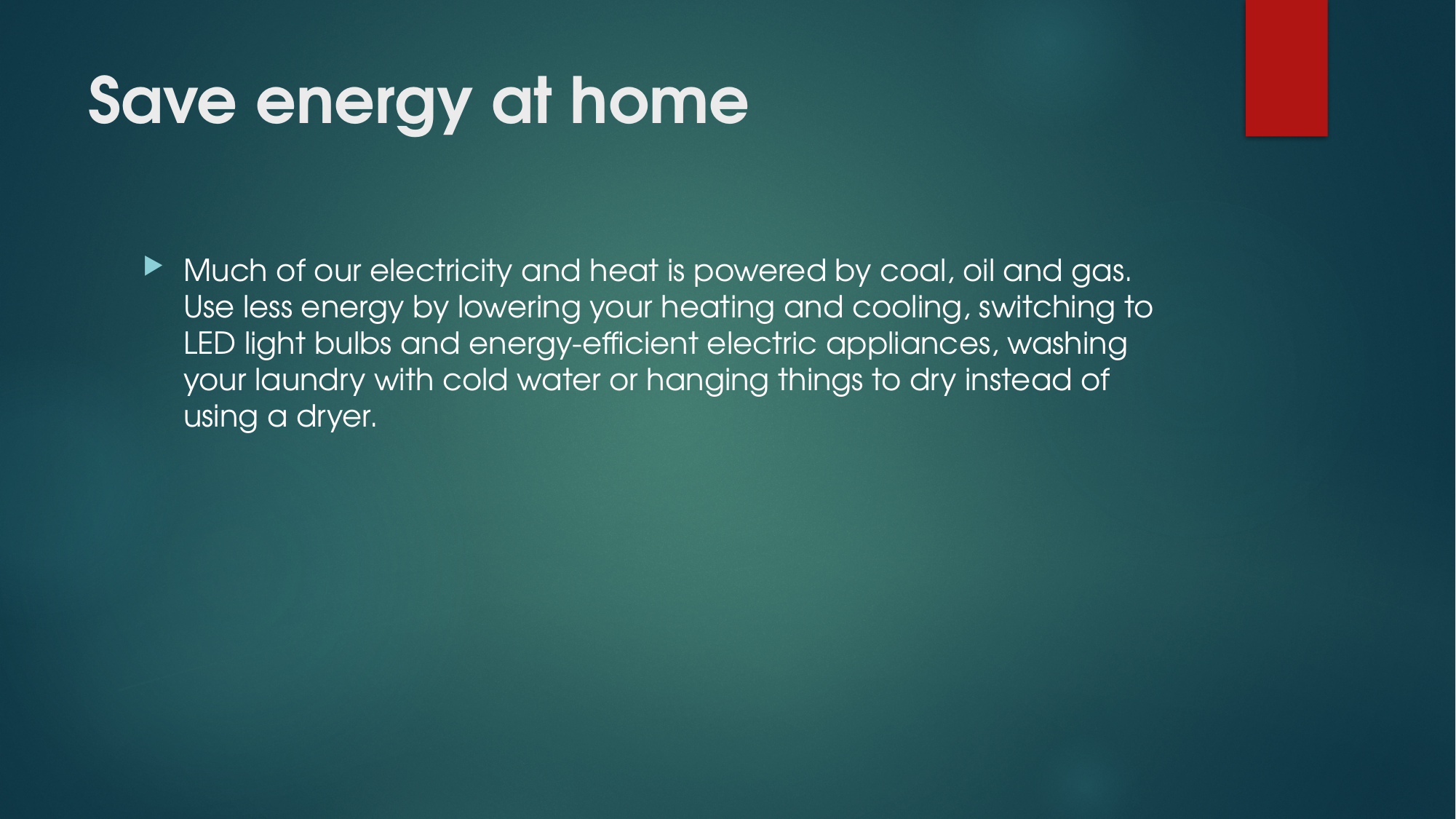

# Save energy at home
Much of our electricity and heat is powered by coal, oil and gas. Use less energy by lowering your heating and cooling, switching to LED light bulbs and energy-efficient electric appliances, washing your laundry with cold water or hanging things to dry instead of using a dryer.